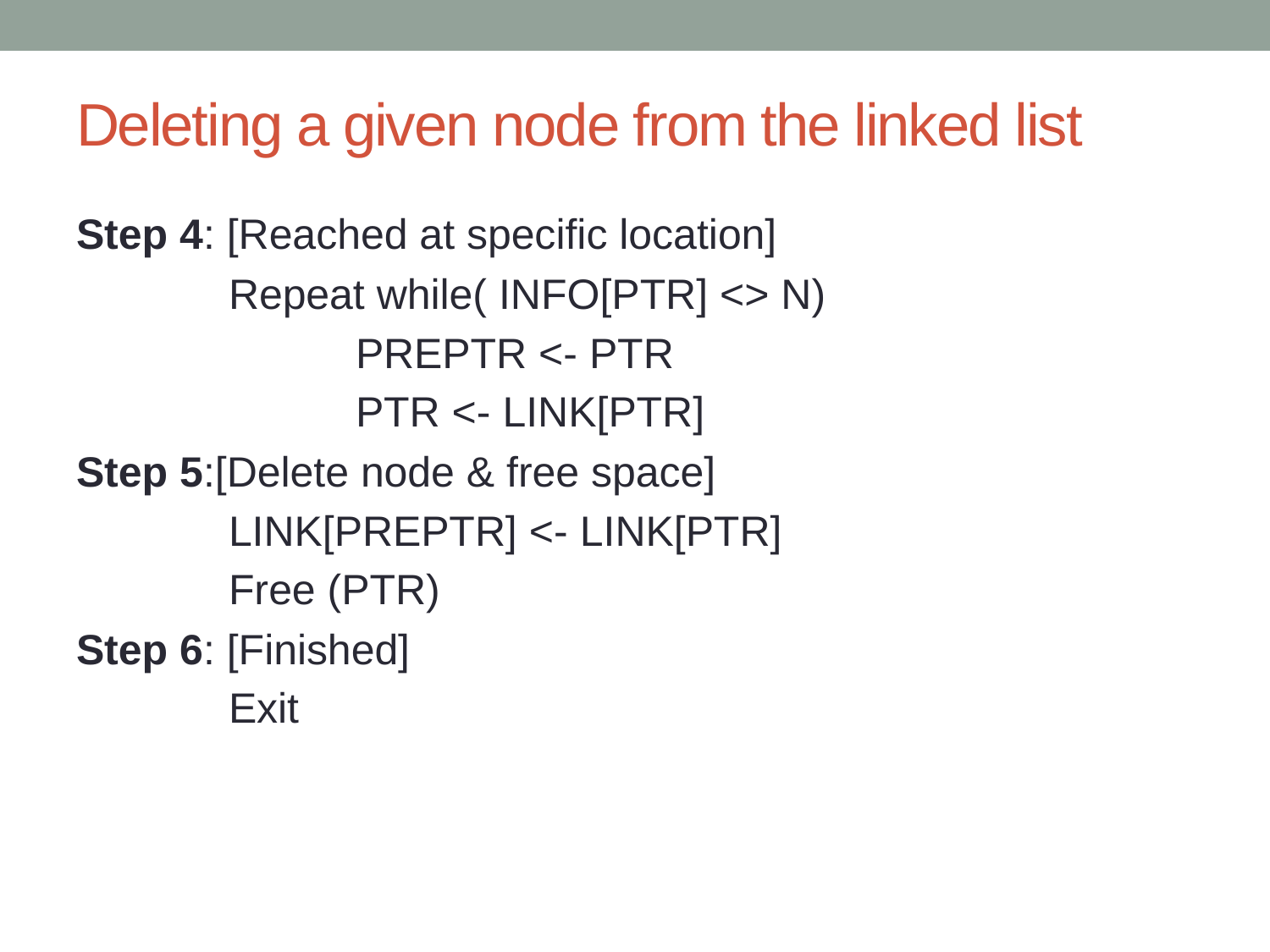

# Deleting a given node from the linked list
Step 4: [Reached at specific location]
		Repeat while( INFO[PTR] <> N)
			PREPTR <- PTR
			PTR <- LINK[PTR]
Step 5:[Delete node & free space]
		LINK[PREPTR] <- LINK[PTR]
		Free (PTR)
Step 6: [Finished]
		Exit